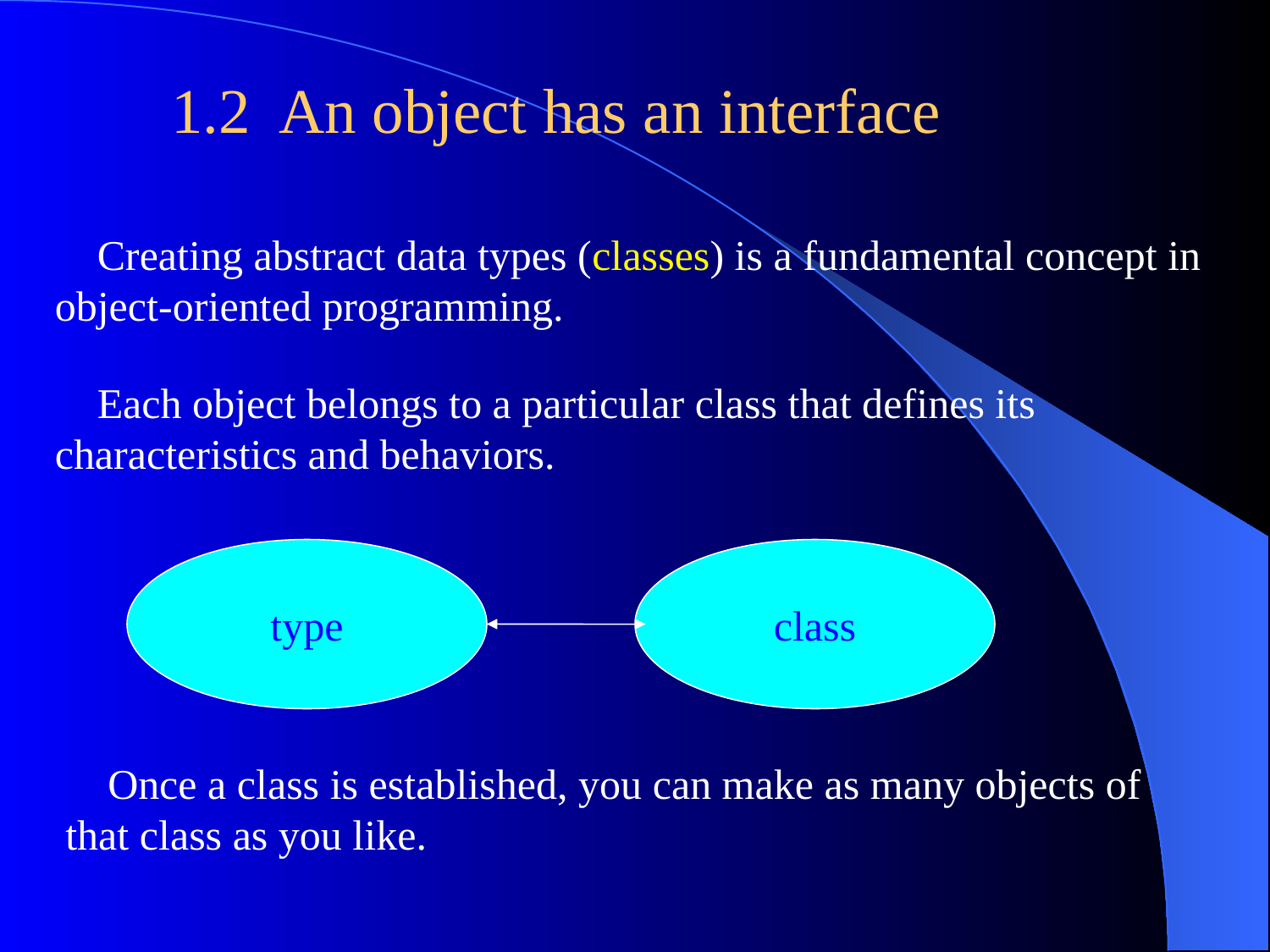

1.2  An object has an interface
    Creating abstract data types (classes) is a fundamental concept in object-oriented programming.
    Each object belongs to a particular class that defines its characteristics and behaviors.
type
class

    Once a class is established, you can make as many objects of that class as you like.